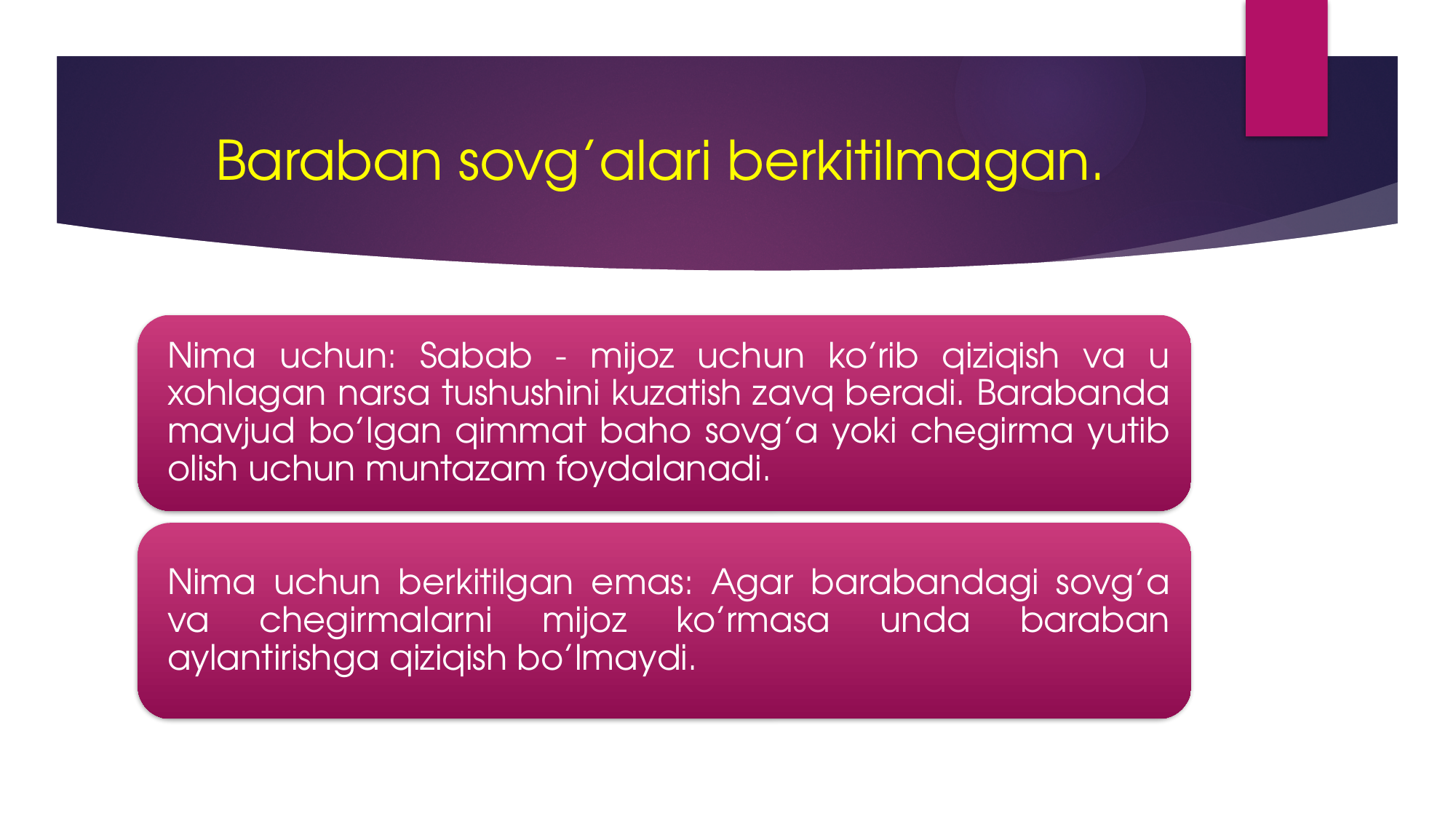

# Baraban sovg’alari berkitilmagan.
Nima uchun: Sabab - mijoz uchun ko’rib qiziqish va u xohlagan narsa tushushini kuzatish zavq beradi. Barabanda mavjud bo’lgan qimmat baho sovg’a yoki chegirma yutib olish uchun muntazam foydalanadi.
Nima uchun berkitilgan emas: Agar barabandagi sovg’a va chegirmalarni mijoz ko’rmasa unda baraban aylantirishga qiziqish bo’lmaydi.